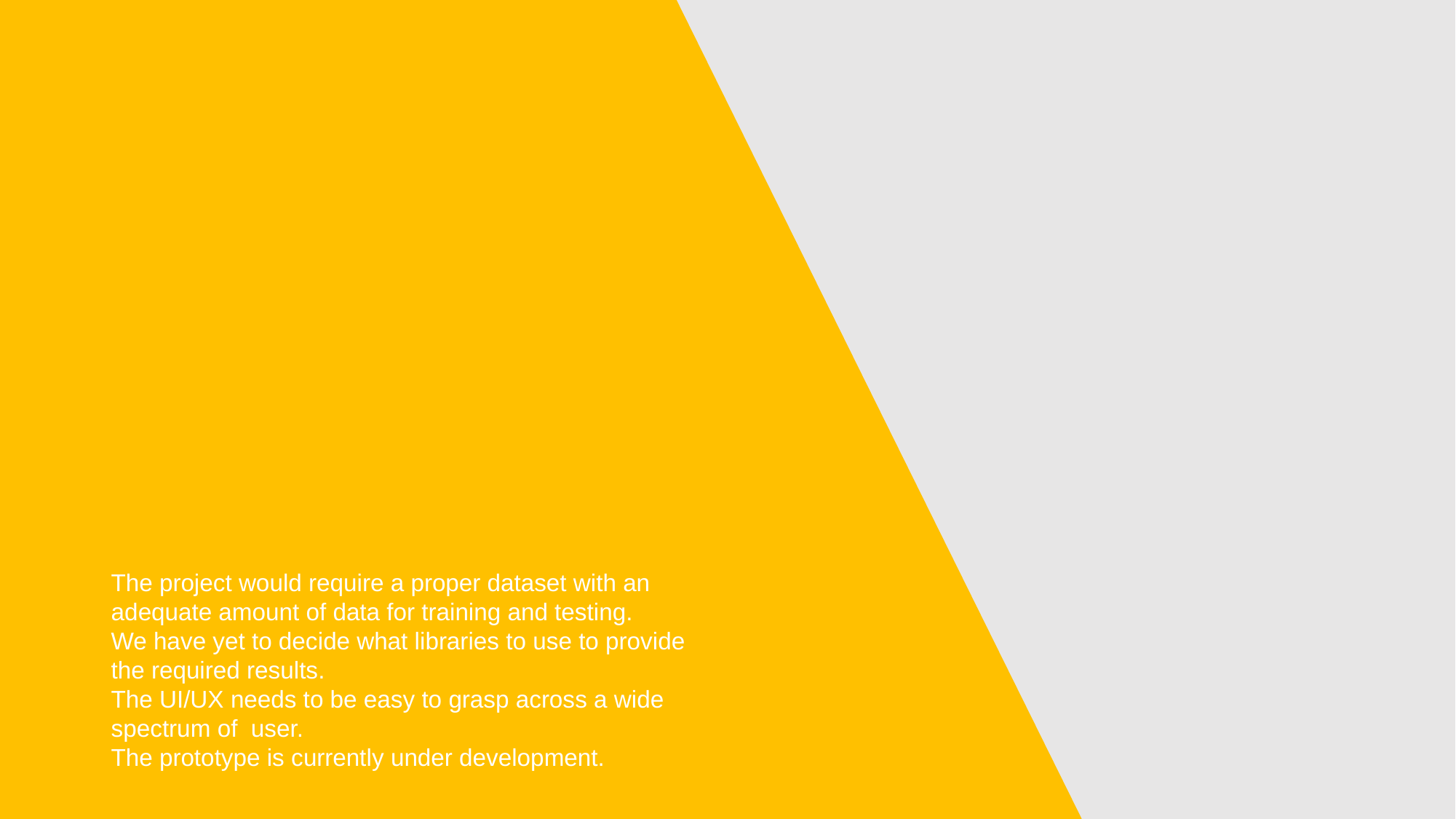

The project would require a proper dataset with an adequate amount of data for training and testing.
We have yet to decide what libraries to use to provide the required results.
The UI/UX needs to be easy to grasp across a wide spectrum of  user.
The prototype is currently under development.